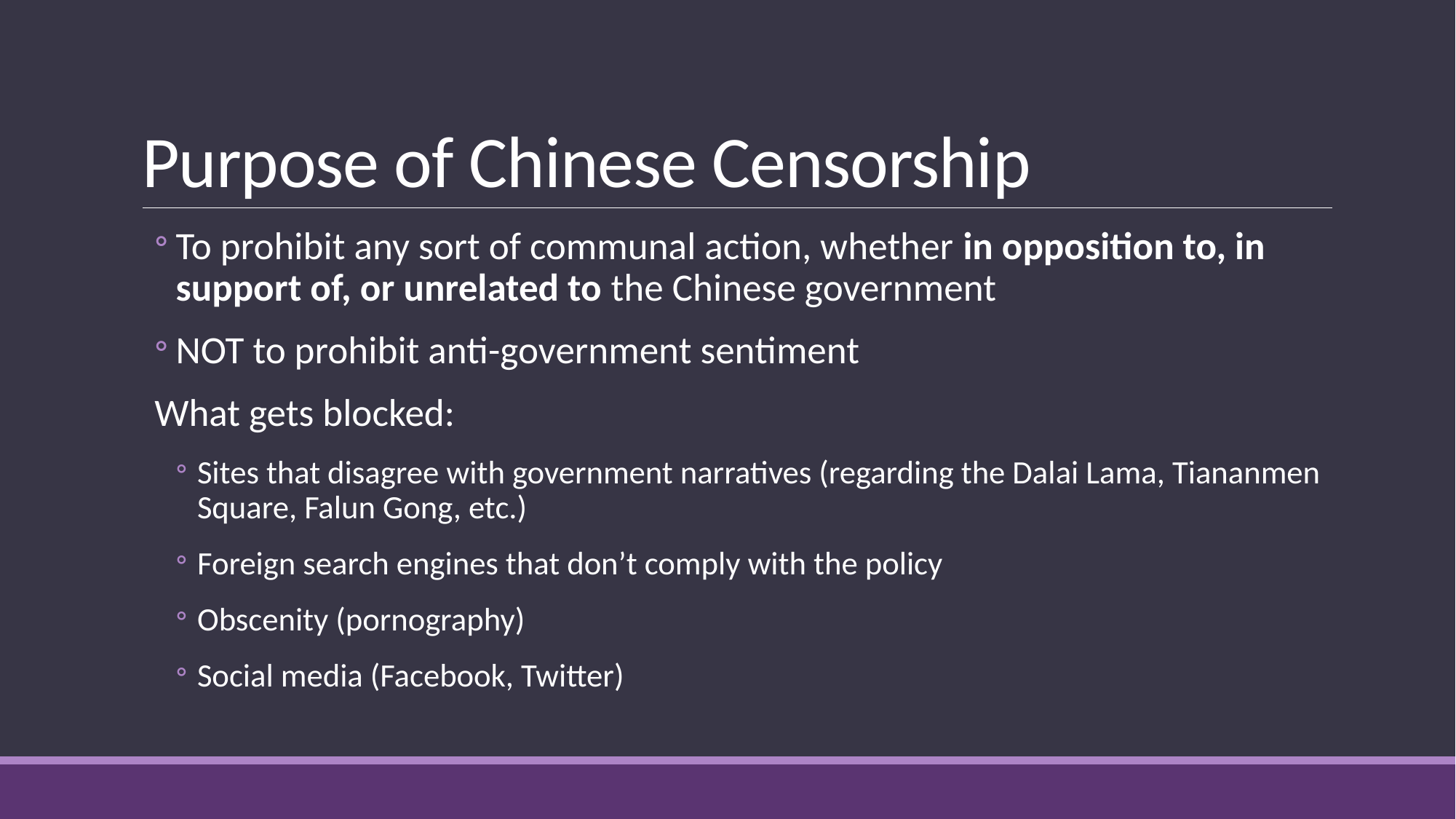

# Purpose of Chinese Censorship
To prohibit any sort of communal action, whether in opposition to, in support of, or unrelated to the Chinese government
NOT to prohibit anti-government sentiment
What gets blocked:
Sites that disagree with government narratives (regarding the Dalai Lama, Tiananmen Square, Falun Gong, etc.)
Foreign search engines that don’t comply with the policy
Obscenity (pornography)
Social media (Facebook, Twitter)